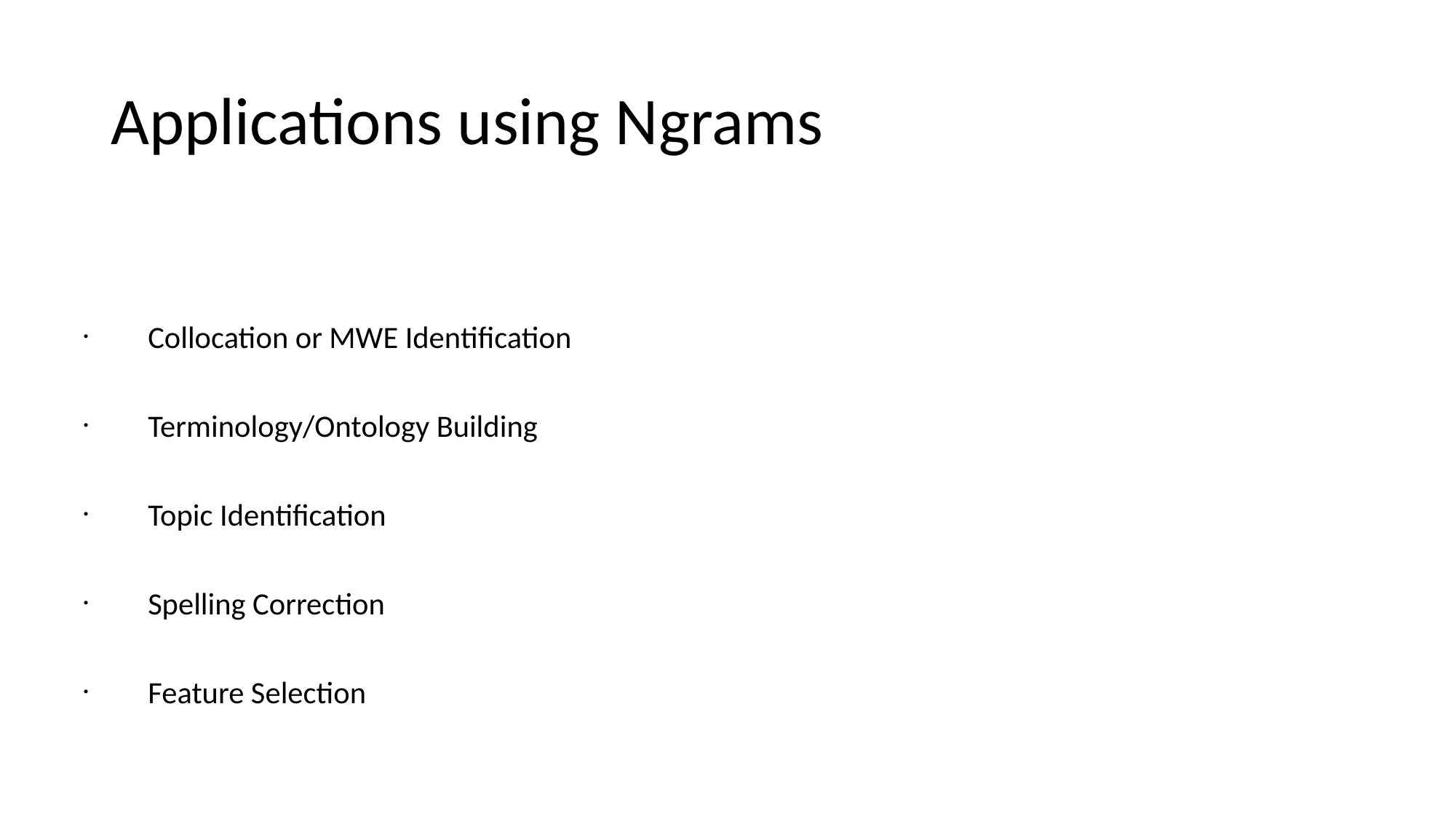

# Applications using Ngrams

Collocation or MWE Identification

Terminology/Ontology Building

Topic Identification

Spelling Correction

Feature Selection